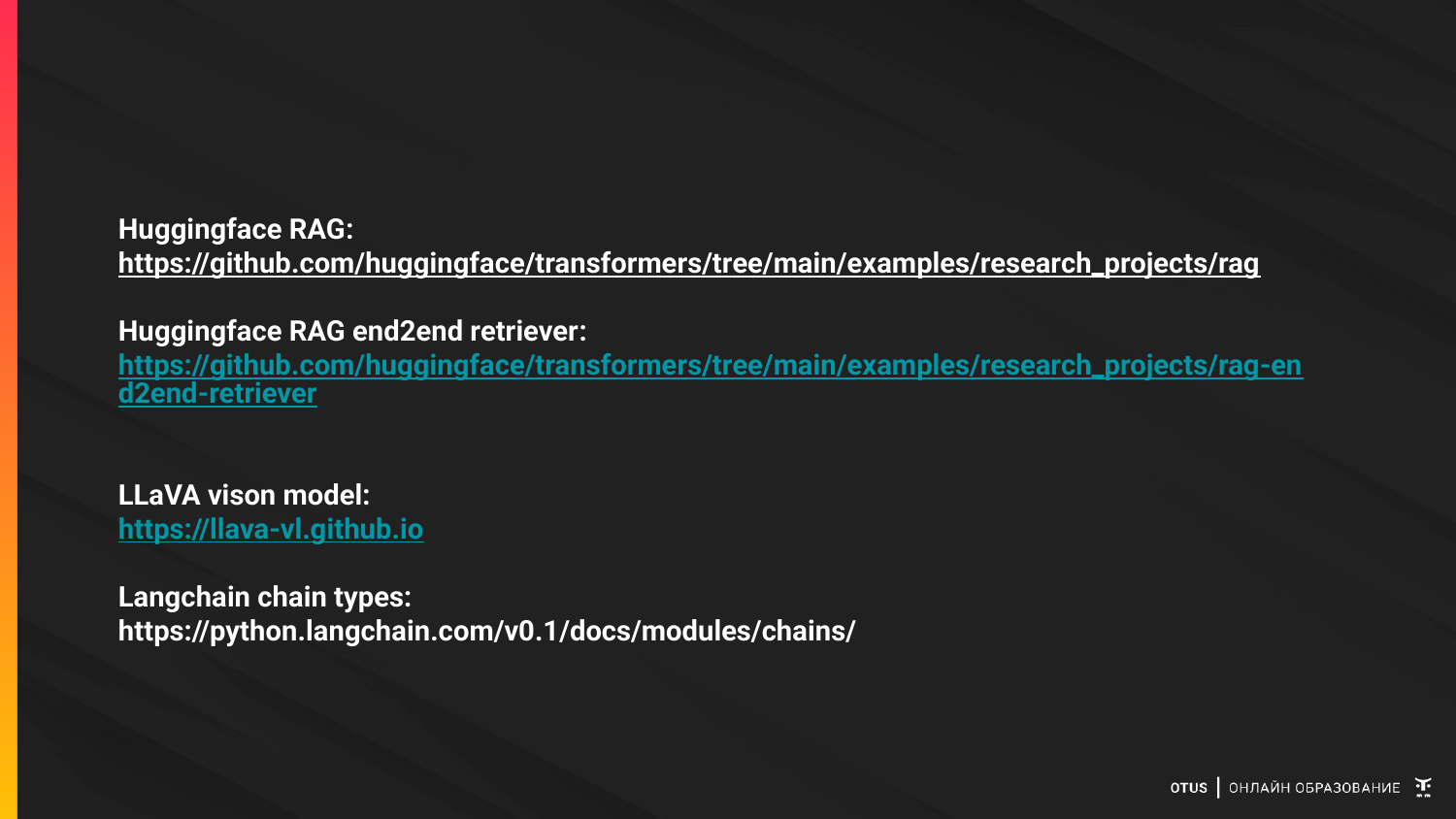

# Huggingface RAG:
https://github.com/huggingface/transformers/tree/main/examples/research_projects/rag
Huggingface RAG end2end retriever:
https://github.com/huggingface/transformers/tree/main/examples/research_projects/rag-end2end-retriever
LLaVA vison model:
https://llava-vl.github.io
Langchain chain types:
https://python.langchain.com/v0.1/docs/modules/chains/